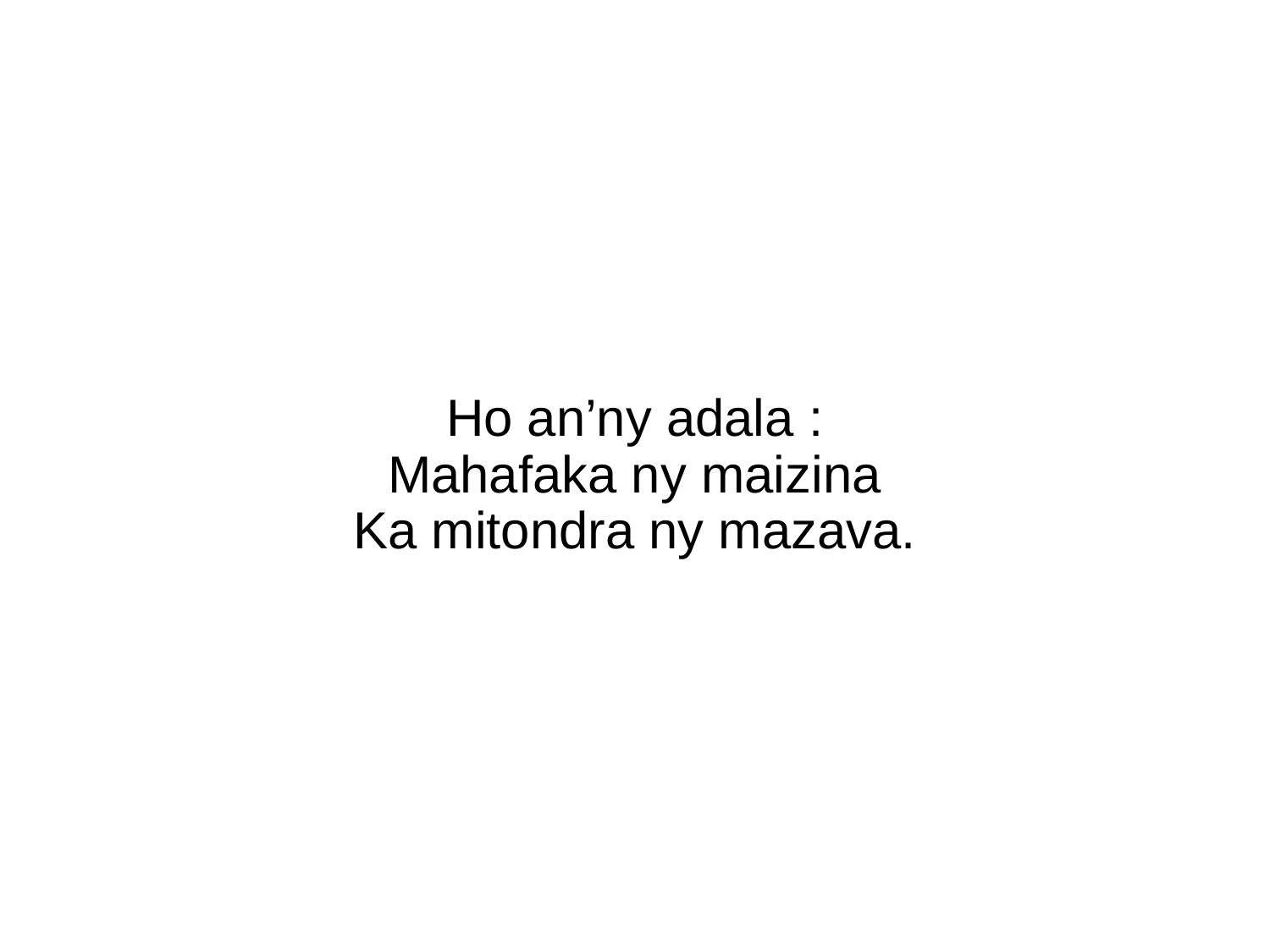

Ho an’ny adala :
Mahafaka ny maizina
Ka mitondra ny mazava.